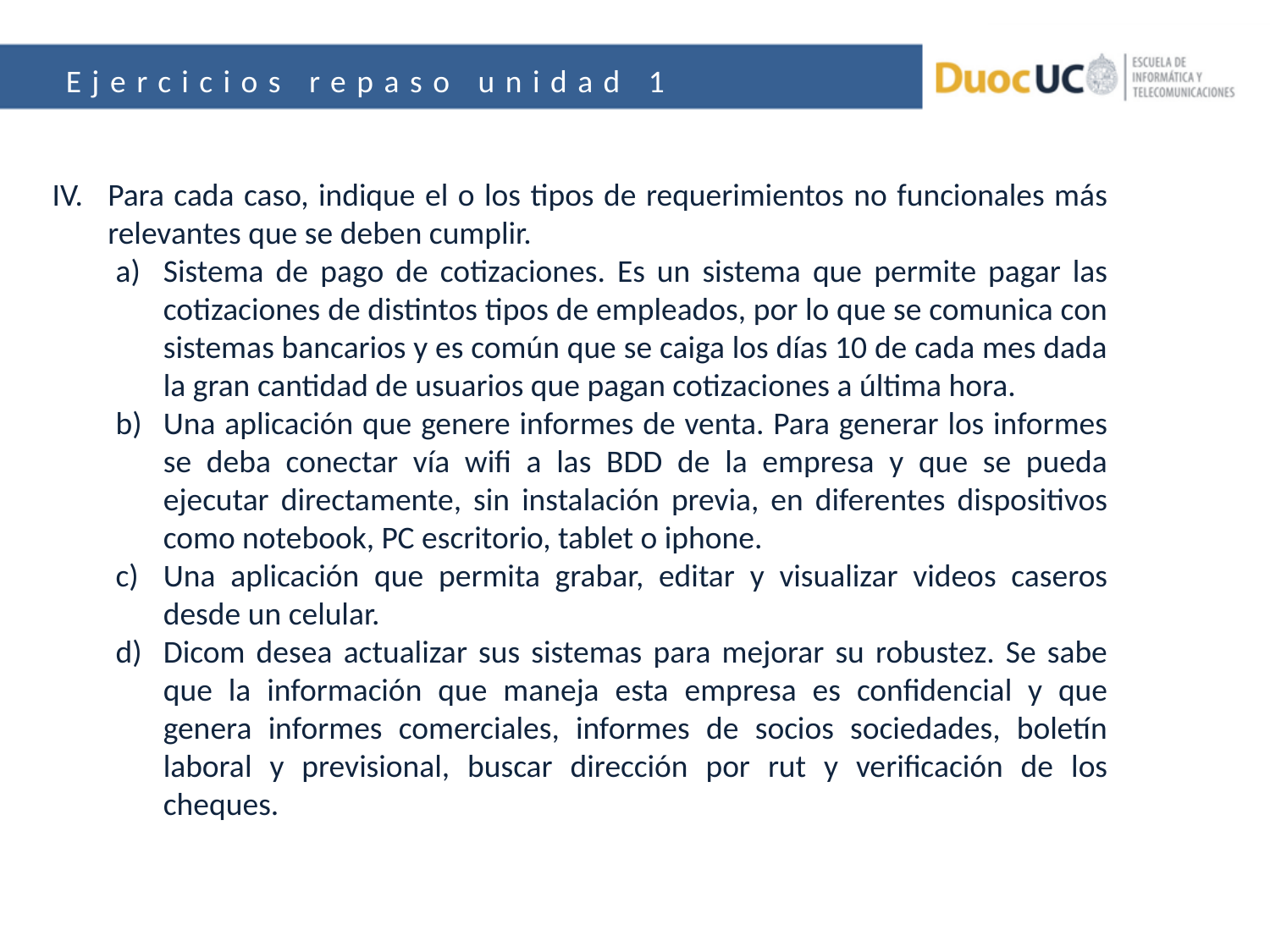

Ejercicios repaso unidad 1
Para cada caso, indique el o los tipos de requerimientos no funcionales más relevantes que se deben cumplir.
Sistema de pago de cotizaciones. Es un sistema que permite pagar las cotizaciones de distintos tipos de empleados, por lo que se comunica con sistemas bancarios y es común que se caiga los días 10 de cada mes dada la gran cantidad de usuarios que pagan cotizaciones a última hora.
Una aplicación que genere informes de venta. Para generar los informes se deba conectar vía wifi a las BDD de la empresa y que se pueda ejecutar directamente, sin instalación previa, en diferentes dispositivos como notebook, PC escritorio, tablet o iphone.
Una aplicación que permita grabar, editar y visualizar videos caseros desde un celular.
Dicom desea actualizar sus sistemas para mejorar su robustez. Se sabe que la información que maneja esta empresa es confidencial y que genera informes comerciales, informes de socios sociedades, boletín laboral y previsional, buscar dirección por rut y verificación de los cheques.